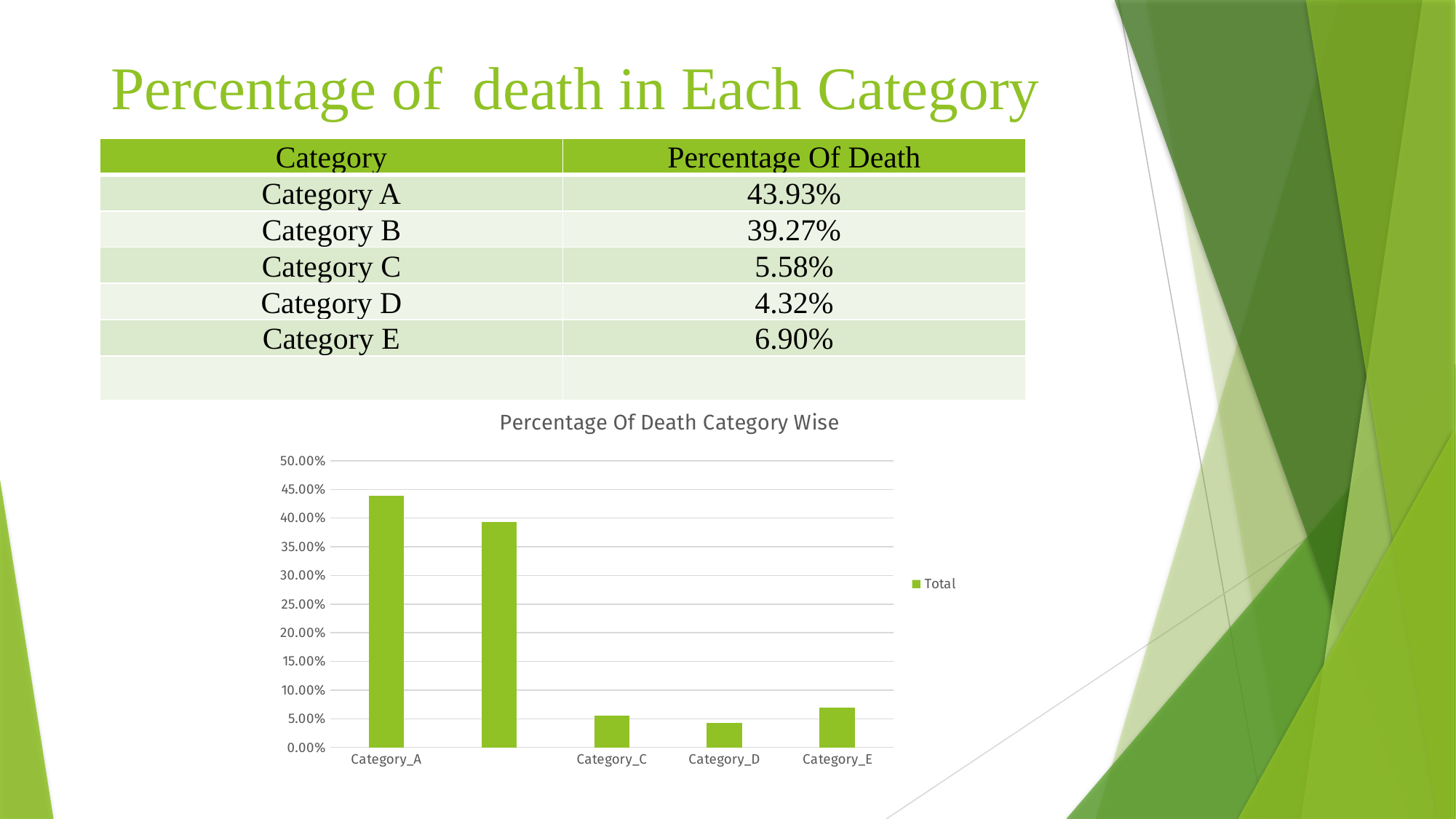

# Percentage of  death in Each Category
| Category | Percentage Of Death |
| --- | --- |
| Category A | 43.93% |
| Category B | 39.27% |
| Category C | 5.58% |
| Category D | 4.32% |
| Category E | 6.90% |
|  |  |

### Chart:  Percentage Of Death Category Wise

| Category | Total |
|---|---|
| Category_A | 0.43931940951107434 |
|   | 0.39269795281607184 |
| Category_C | 0.05578019039128912 |
| Category_D | 0.043196217644624155 |
| Category_E | 0.06900622963694059 |